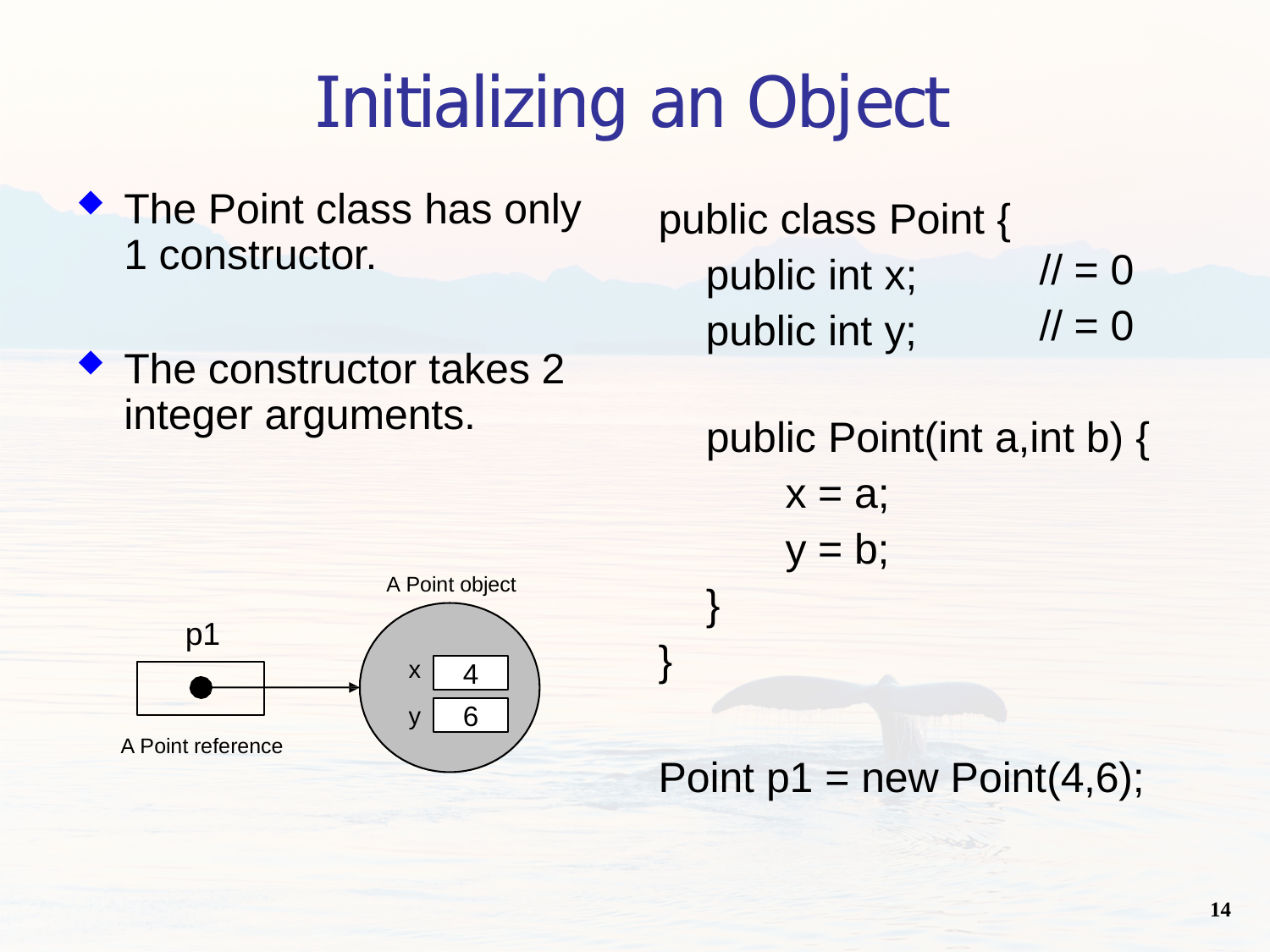

# Initializing an Object
The Point class has only 1 constructor.

The constructor takes 2 integer arguments.
public class Point { public int x; public int y;
// = 0
// = 0
public Point(int a,int b) {
x = a;
y = b;
}

Point p1 = new Point(4,6);
A Point object
p1
x
y
A Point reference

}
4

6
14